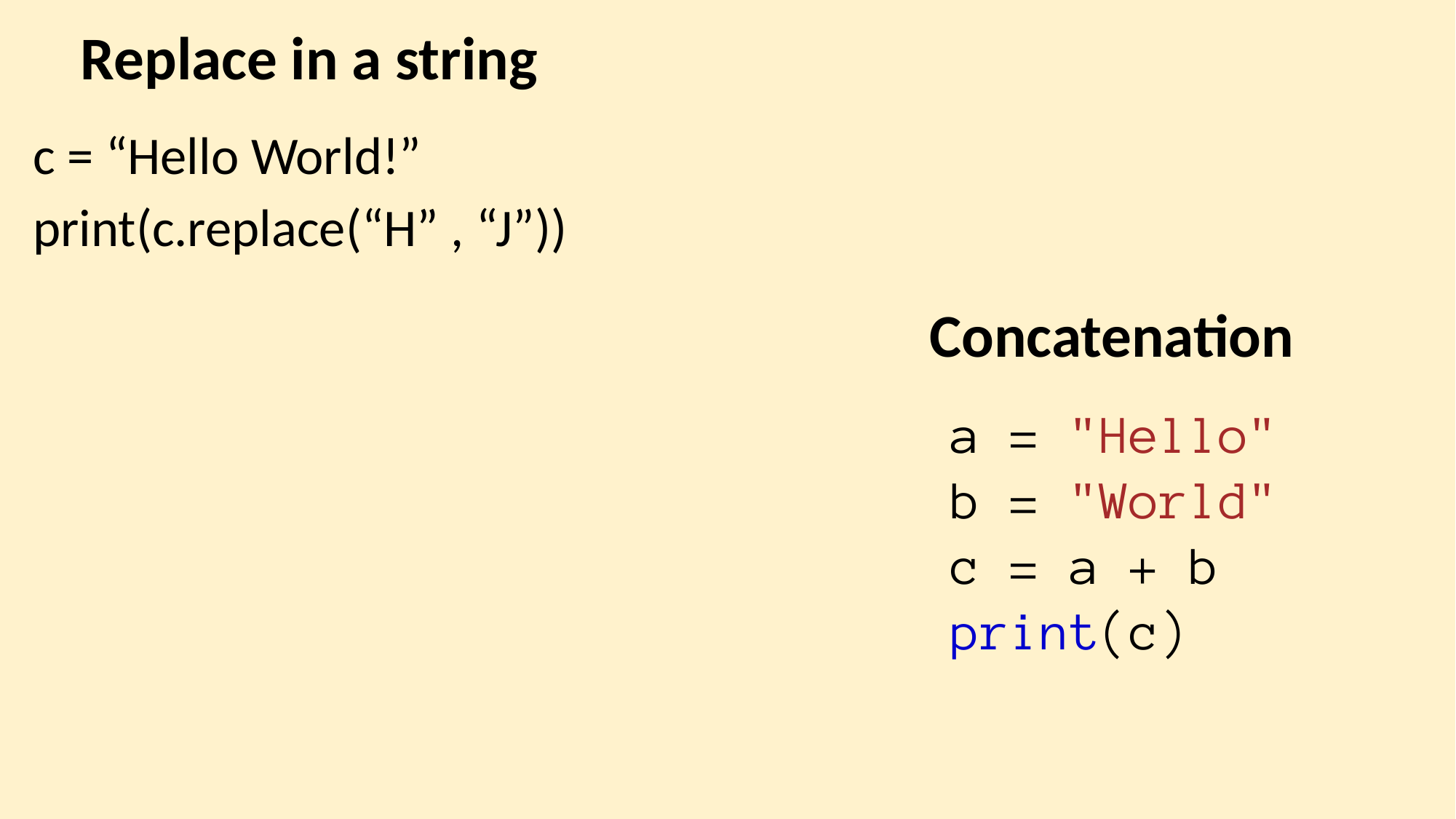

Replace in a string
c = “Hello World!”
print(c.replace(“H” , “J”))
Concatenation
a = "Hello"
b = "World"
c = a + b
print(c)